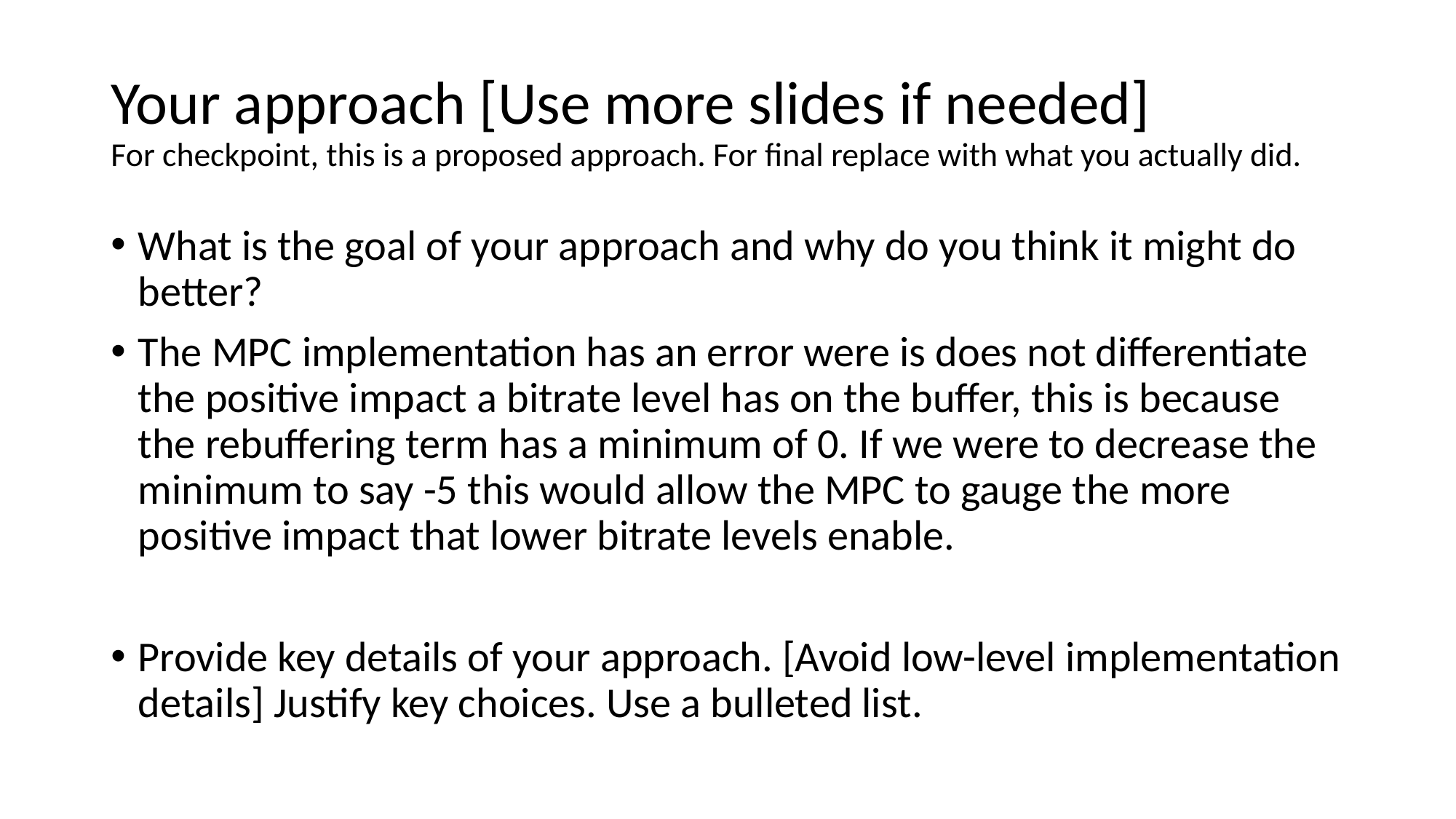

# Your approach [Use more slides if needed] For checkpoint, this is a proposed approach. For final replace with what you actually did.
What is the goal of your approach and why do you think it might do better?
The MPC implementation has an error were is does not differentiate the positive impact a bitrate level has on the buffer, this is because the rebuffering term has a minimum of 0. If we were to decrease the minimum to say -5 this would allow the MPC to gauge the more positive impact that lower bitrate levels enable.

Provide key details of your approach. [Avoid low-level implementation details] Justify key choices. Use a bulleted list.